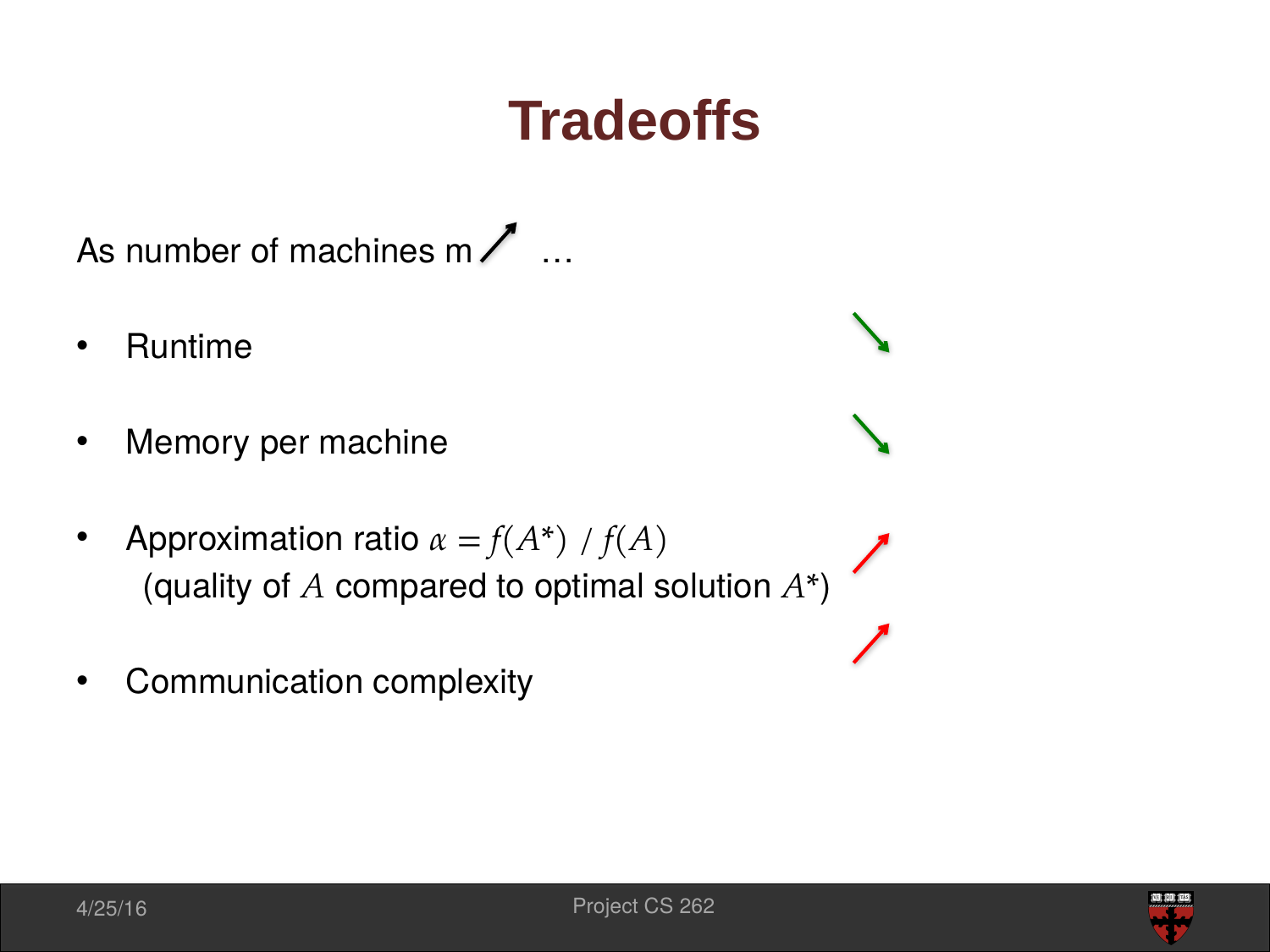

# Tradeoffs
As number of machines m       …

Runtime

Memory per machine

Approximation ratio α = f(A*) / f(A)
(quality of A compared to optimal solution A*)

Communication complexity

4/25/16
Project CS 262